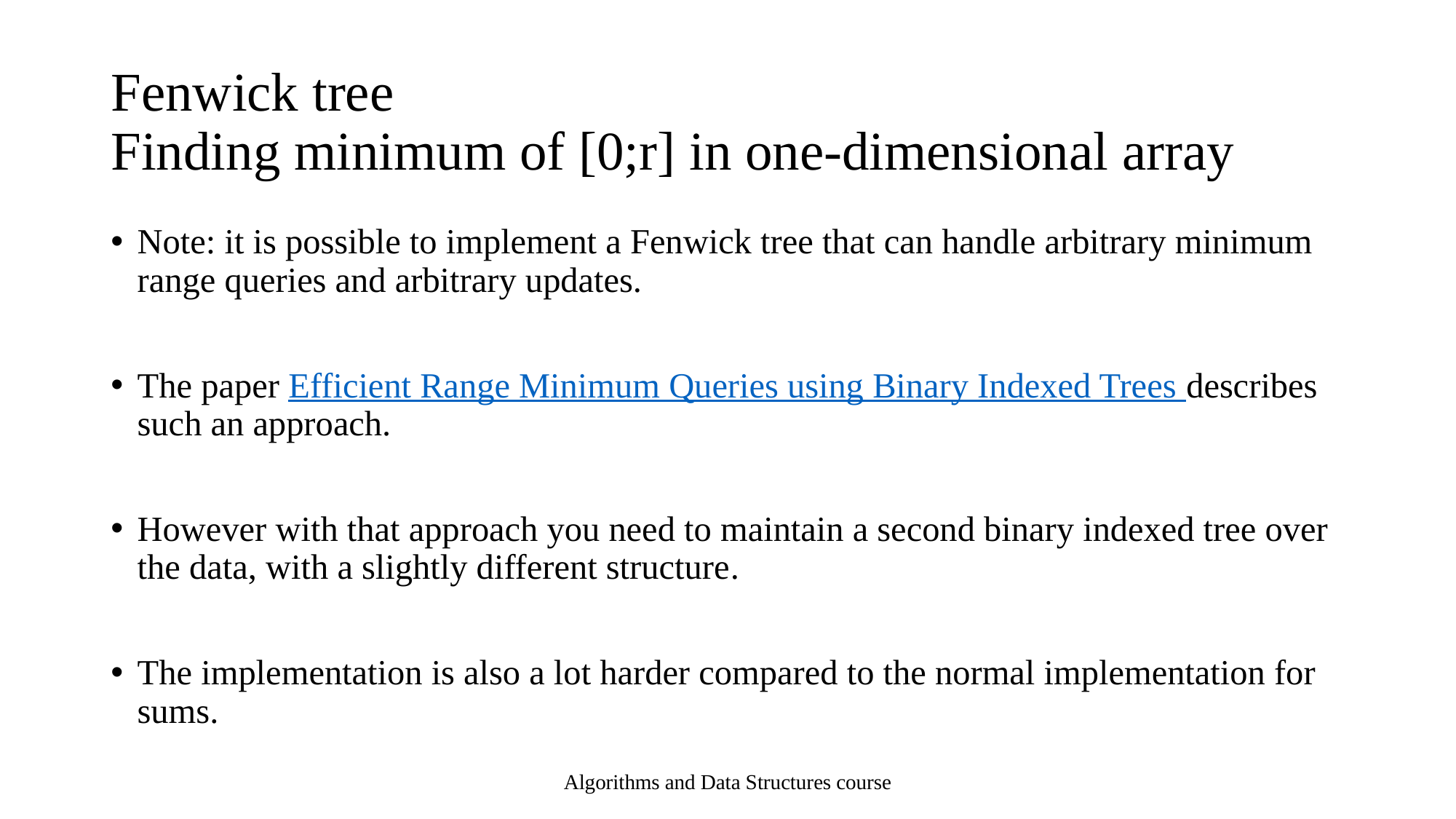

# Fenwick tree Finding minimum of [0;r] in one-dimensional array
Note: it is possible to implement a Fenwick tree that can handle arbitrary minimum range queries and arbitrary updates.

The paper Efficient Range Minimum Queries using Binary Indexed Trees describes such an approach.

However with that approach you need to maintain a second binary indexed tree over the data, with a slightly different structure.

The implementation is also a lot harder compared to the normal implementation for sums.
Algorithms and Data Structures course